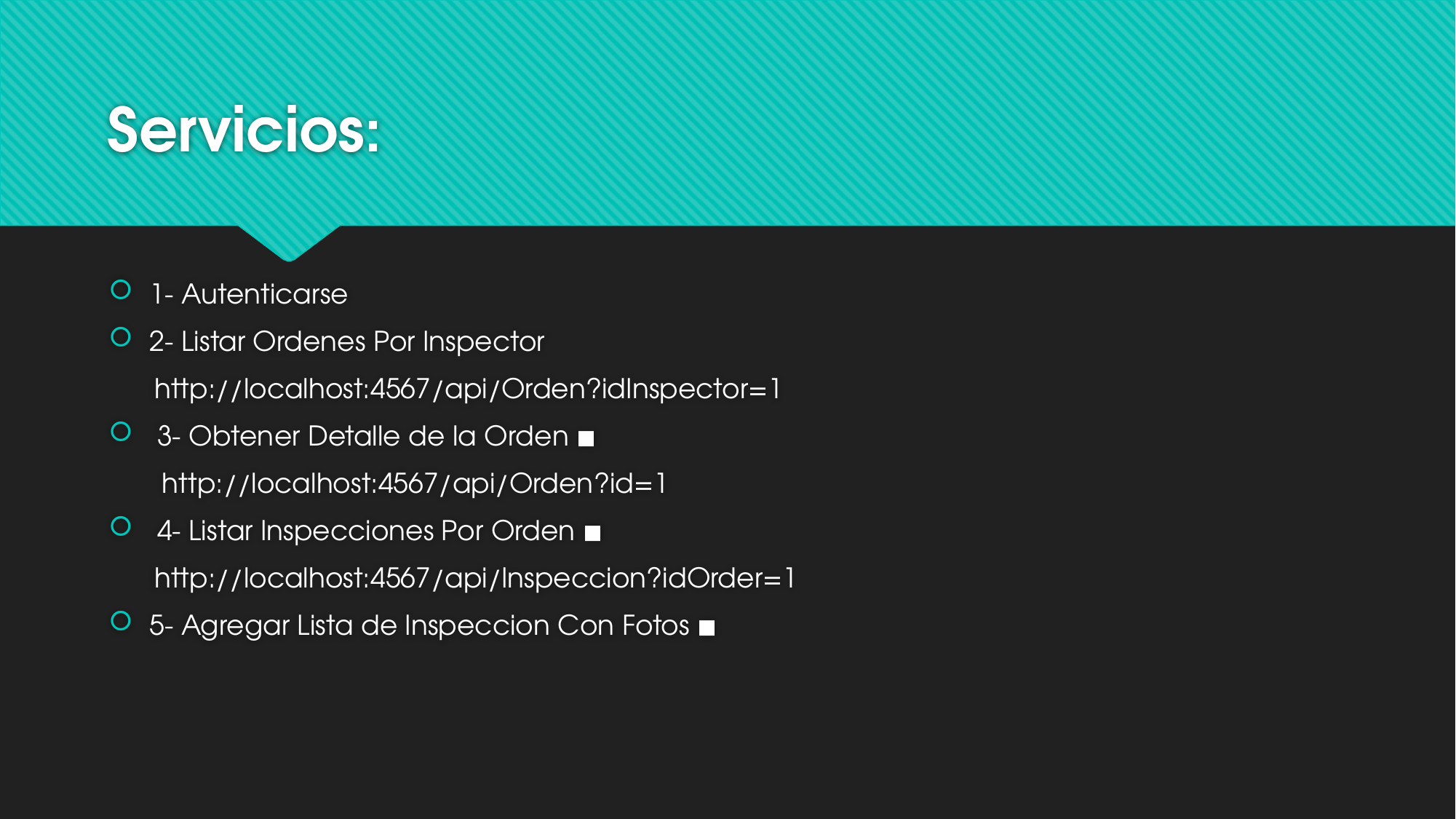

# Servicios:
1- Autenticarse
2- Listar Ordenes Por Inspector
      http://localhost:4567/api/Orden?idInspector=1
 3- Obtener Detalle de la Orden ■
       http://localhost:4567/api/Orden?id=1
 4- Listar Inspecciones Por Orden ■
      http://localhost:4567/api/Inspeccion?idOrder=1
5- Agregar Lista de Inspeccion Con Fotos ■